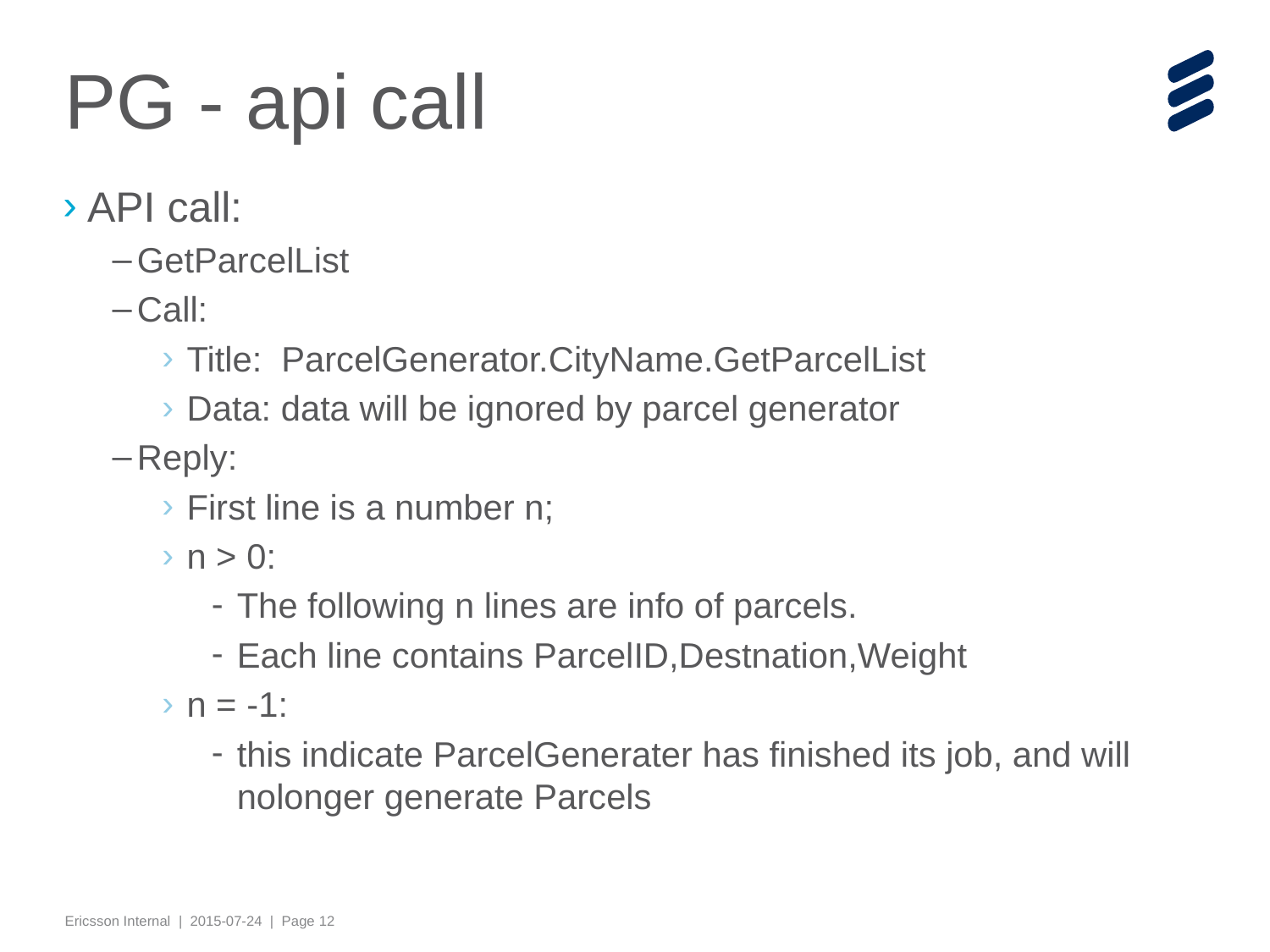

# PG - api call
API call:
GetParcelList
Call:
Title:  ParcelGenerator.CityName.GetParcelList
Data: data will be ignored by parcel generator
Reply:
First line is a number n;
n > 0:
The following n lines are info of parcels.
Each line contains ParcelID,Destnation,Weight
n = -1:
this indicate ParcelGenerater has finished its job, and will nolonger generate Parcels